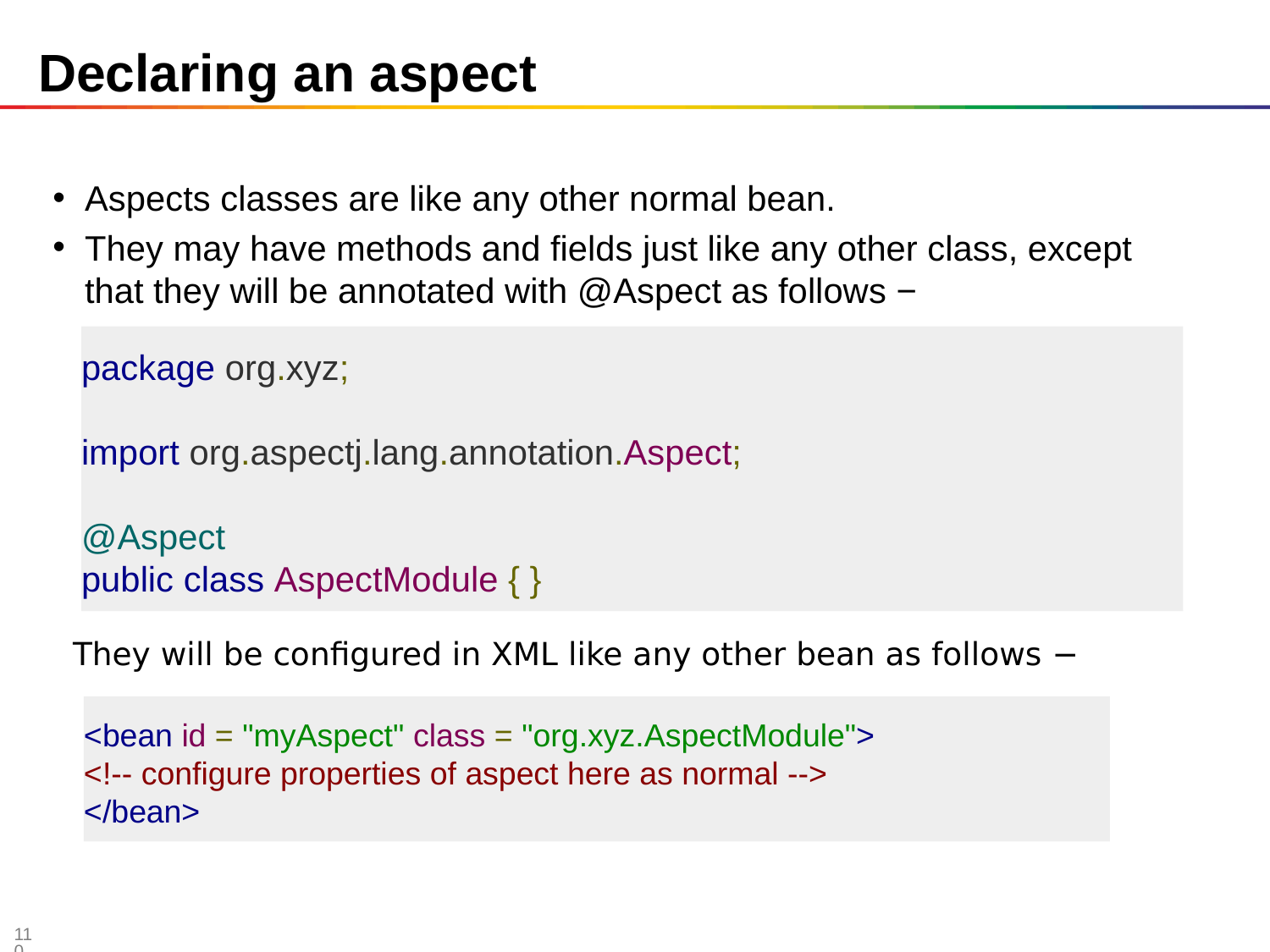

# Declaring an aspect
Aspects classes are like any other normal bean.
They may have methods and fields just like any other class, except that they will be annotated with @Aspect as follows −

package org.xyz;

import org.aspectj.lang.annotation.Aspect;

@Aspect
public class AspectModule { }
They will be configured in XML like any other bean as follows −
<bean id = "myAspect" class = "org.xyz.AspectModule">
<!-- configure properties of aspect here as normal -->
</bean>